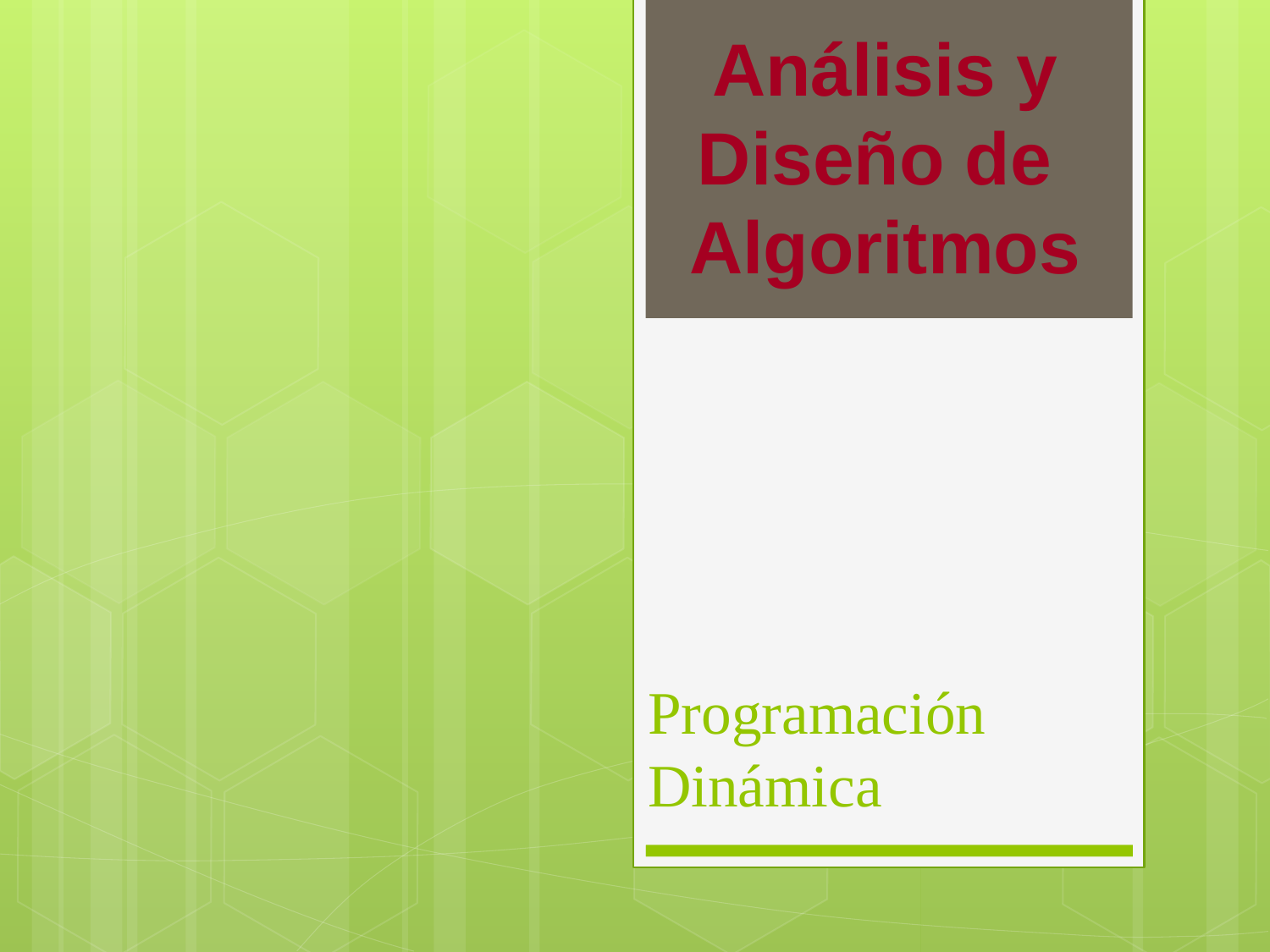

Análisis y Diseño de
Algoritmos
# Programación Dinámica